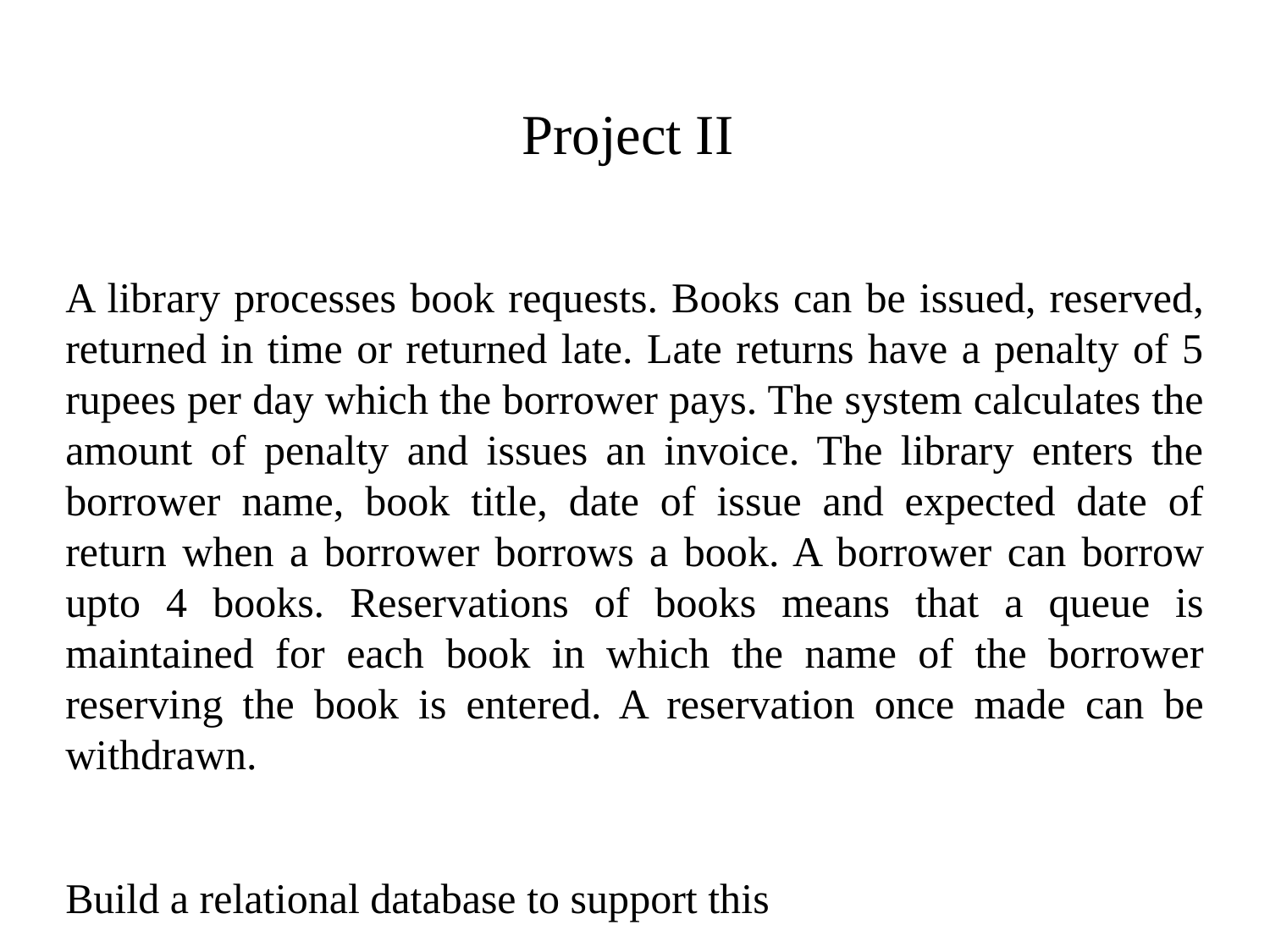

# Project II
A library processes book requests. Books can be issued, reserved, returned in time or returned late. Late returns have a penalty of 5 rupees per day which the borrower pays. The system calculates the amount of penalty and issues an invoice. The library enters the borrower name, book title, date of issue and expected date of return when a borrower borrows a book. A borrower can borrow upto 4 books. Reservations of books means that a queue is maintained for each book in which the name of the borrower reserving the book is entered. A reservation once made can be withdrawn.

Build a relational database to support this